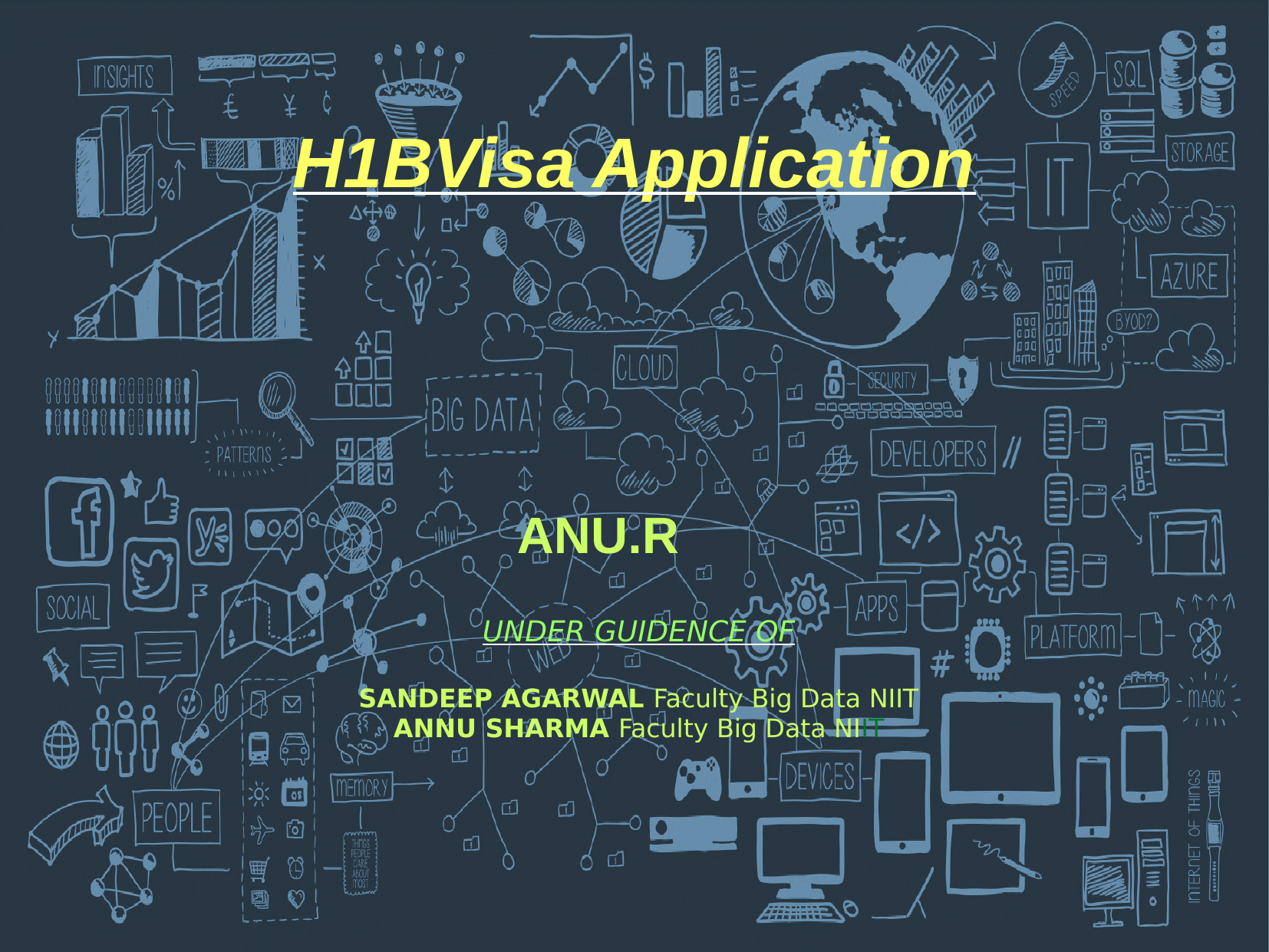

H1BVisa Application

ANU.R
UNDER GUIDENCE OF

SANDEEP AGARWAL Faculty Big Data NIIT
ANNU SHARMA Faculty Big Data NIIT